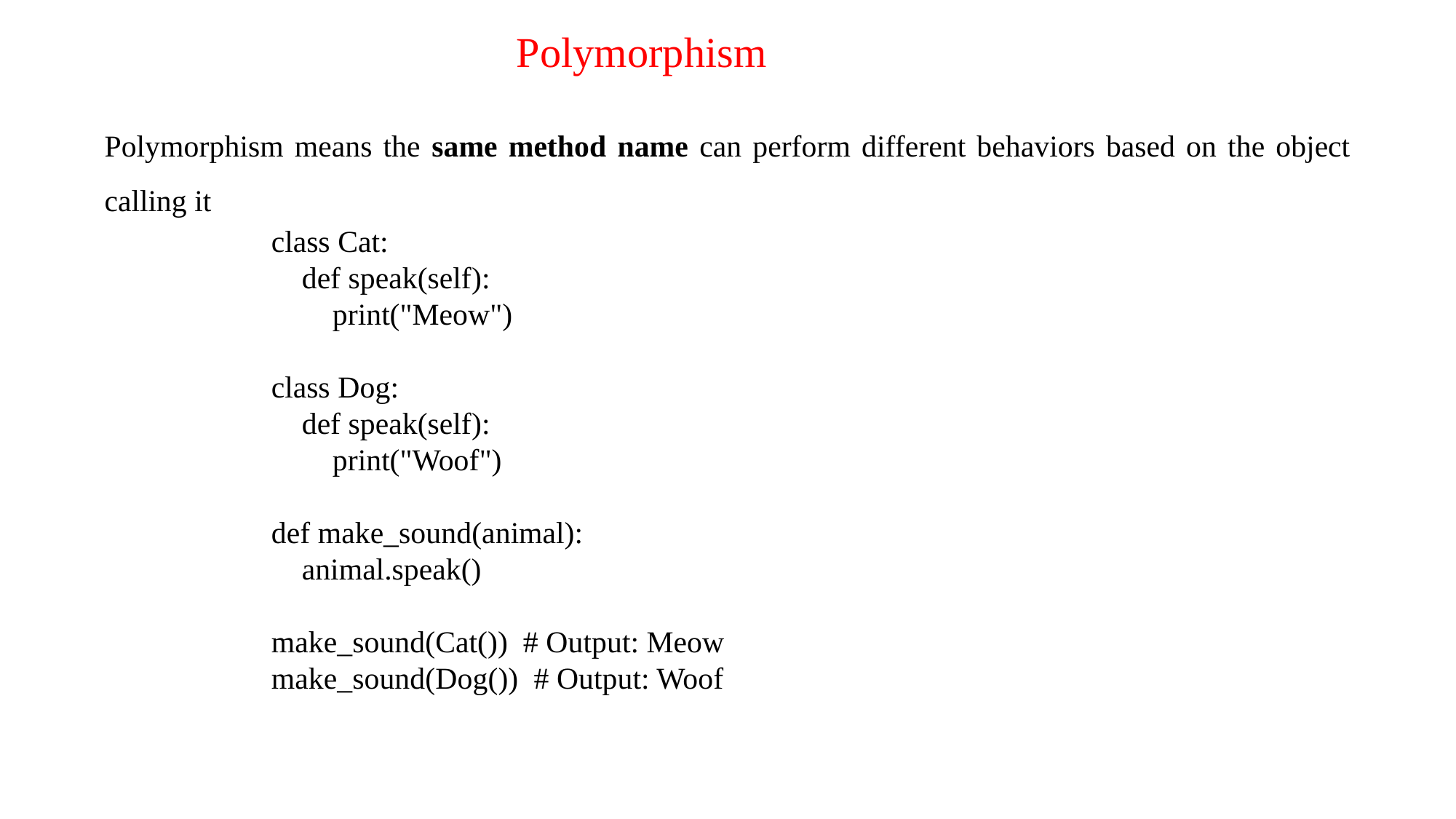

# Polymorphism
Polymorphism means the same method name can perform different behaviors based on the object calling it

class Cat:
    def speak(self):
        print("Meow")

class Dog:
    def speak(self):
        print("Woof")

def make_sound(animal):
    animal.speak()

make_sound(Cat())  # Output: Meow
make_sound(Dog())  # Output: Woof